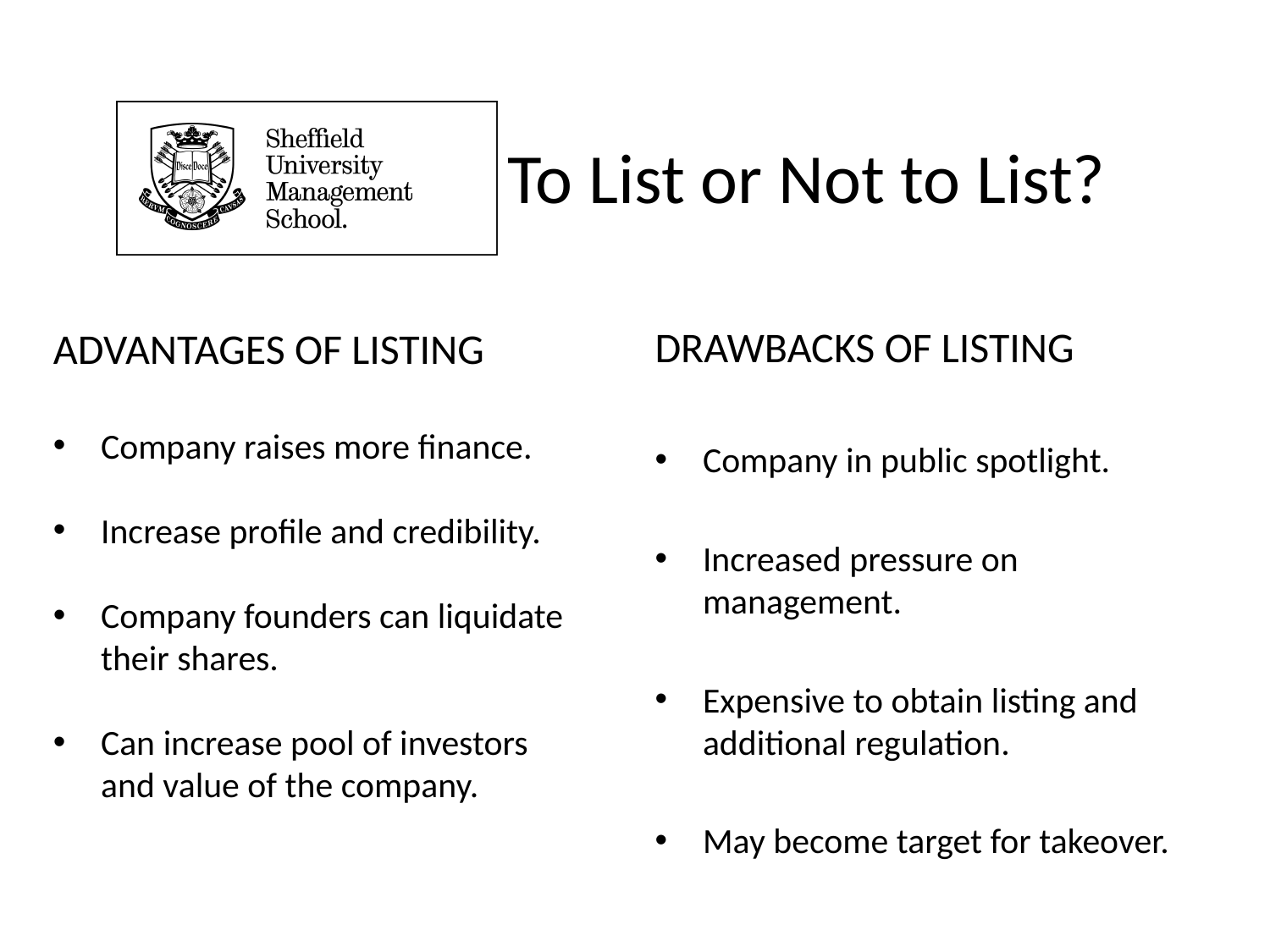

# To List or Not to List?
DRAWBACKS OF LISTING

Company in public spotlight.

Increased pressure on management.

Expensive to obtain listing and additional regulation.

May become target for takeover.

ADVANTAGES OF LISTING

Company raises more finance.

Increase profile and credibility.

Company founders can liquidate their shares.

Can increase pool of investors and value of the company.